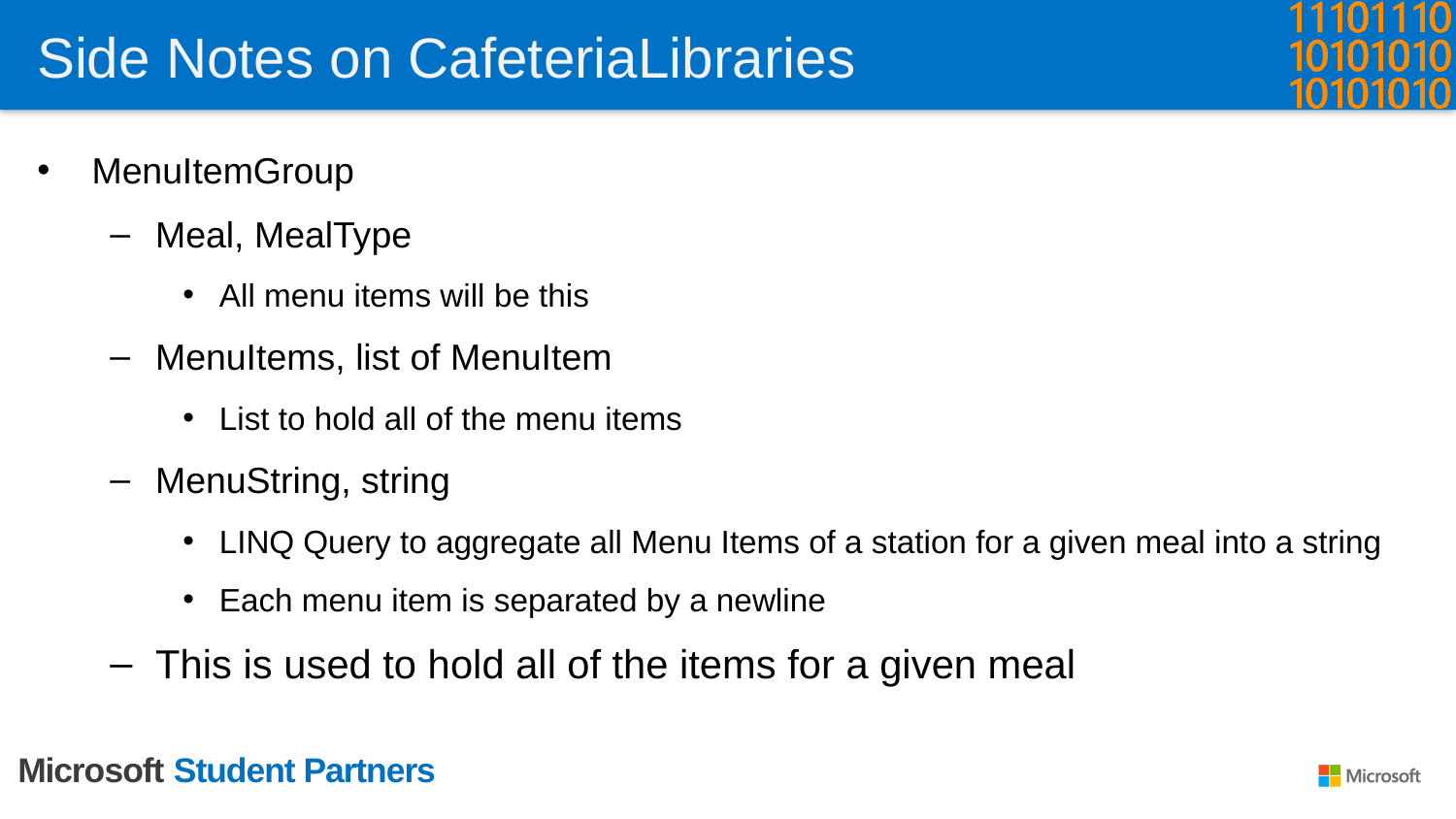

# Side Notes on CafeteriaLibraries
MenuItemGroup
Meal, MealType
All menu items will be this
MenuItems, list of MenuItem
List to hold all of the menu items
MenuString, string
LINQ Query to aggregate all Menu Items of a station for a given meal into a string
Each menu item is separated by a newline
This is used to hold all of the items for a given meal